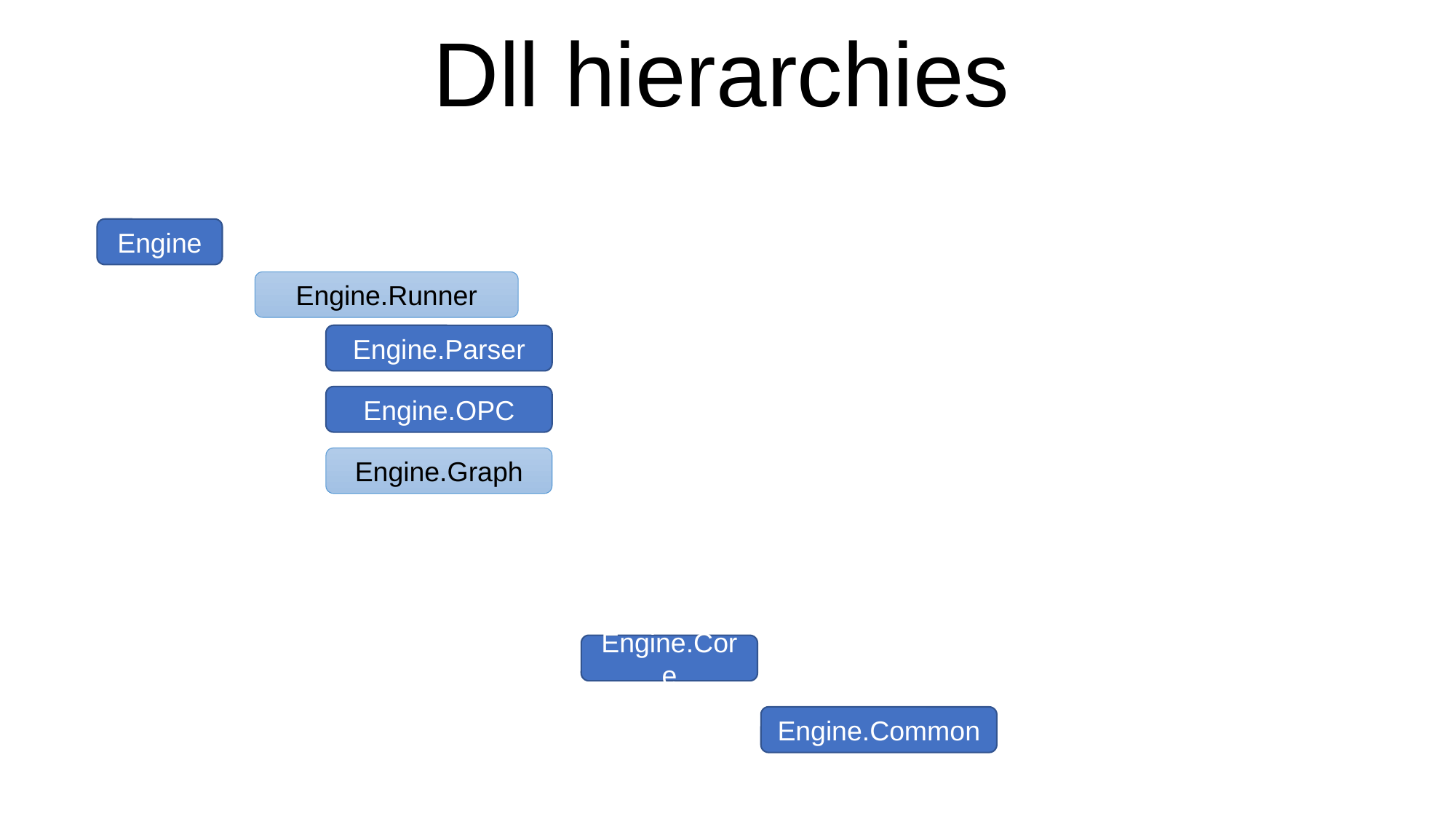

# Dll hierarchies
Engine
Engine.Runner
Engine.Parser
Engine.OPC
Engine.Graph
Engine.Core
Engine.Common